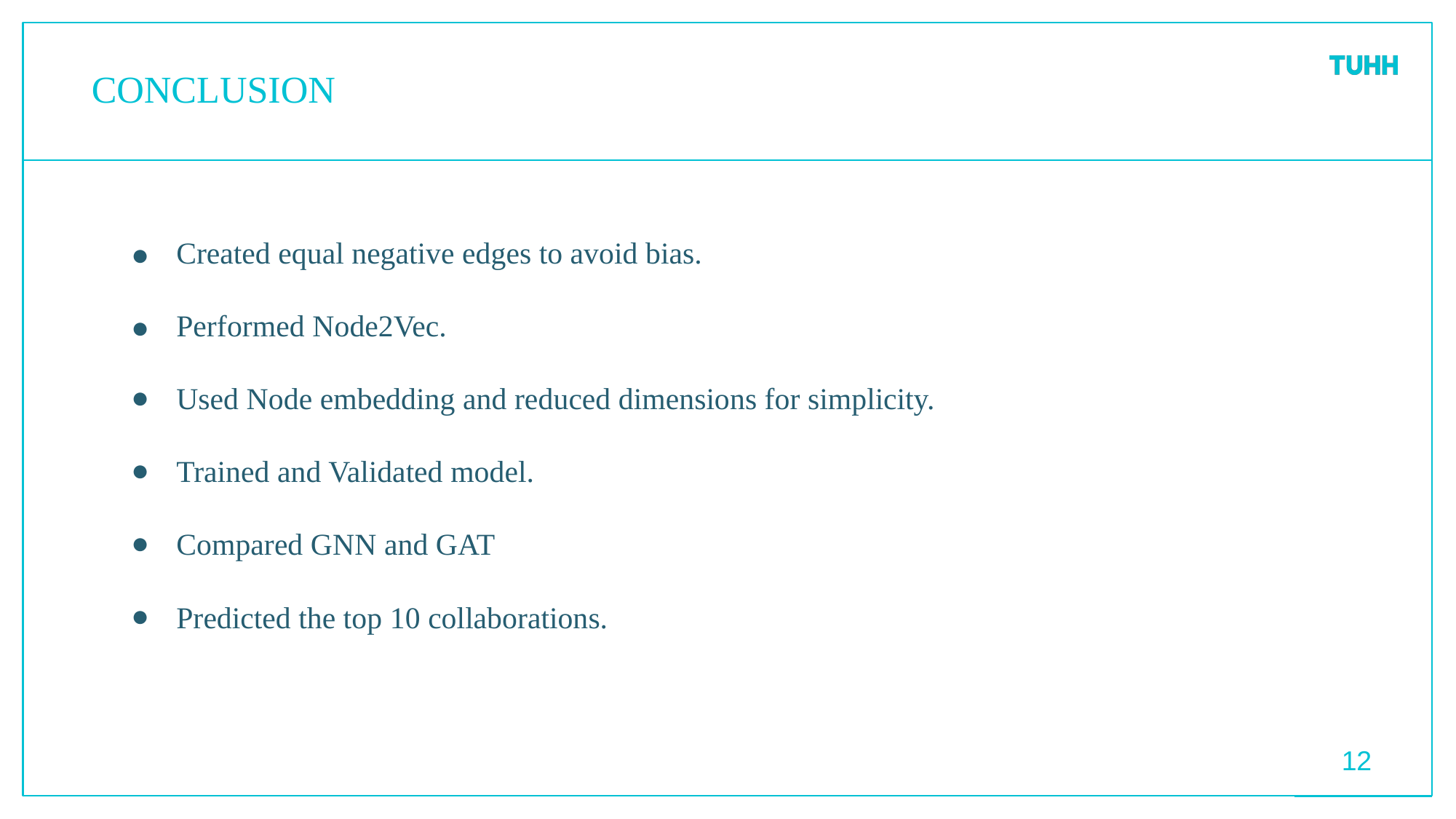

# CONCLUSION
Created equal negative edges to avoid bias.

Performed Node2Vec.

Used Node embedding and reduced dimensions for simplicity.

Trained and Validated model.

Compared GNN and GAT

Predicted the top 10 collaborations.
12